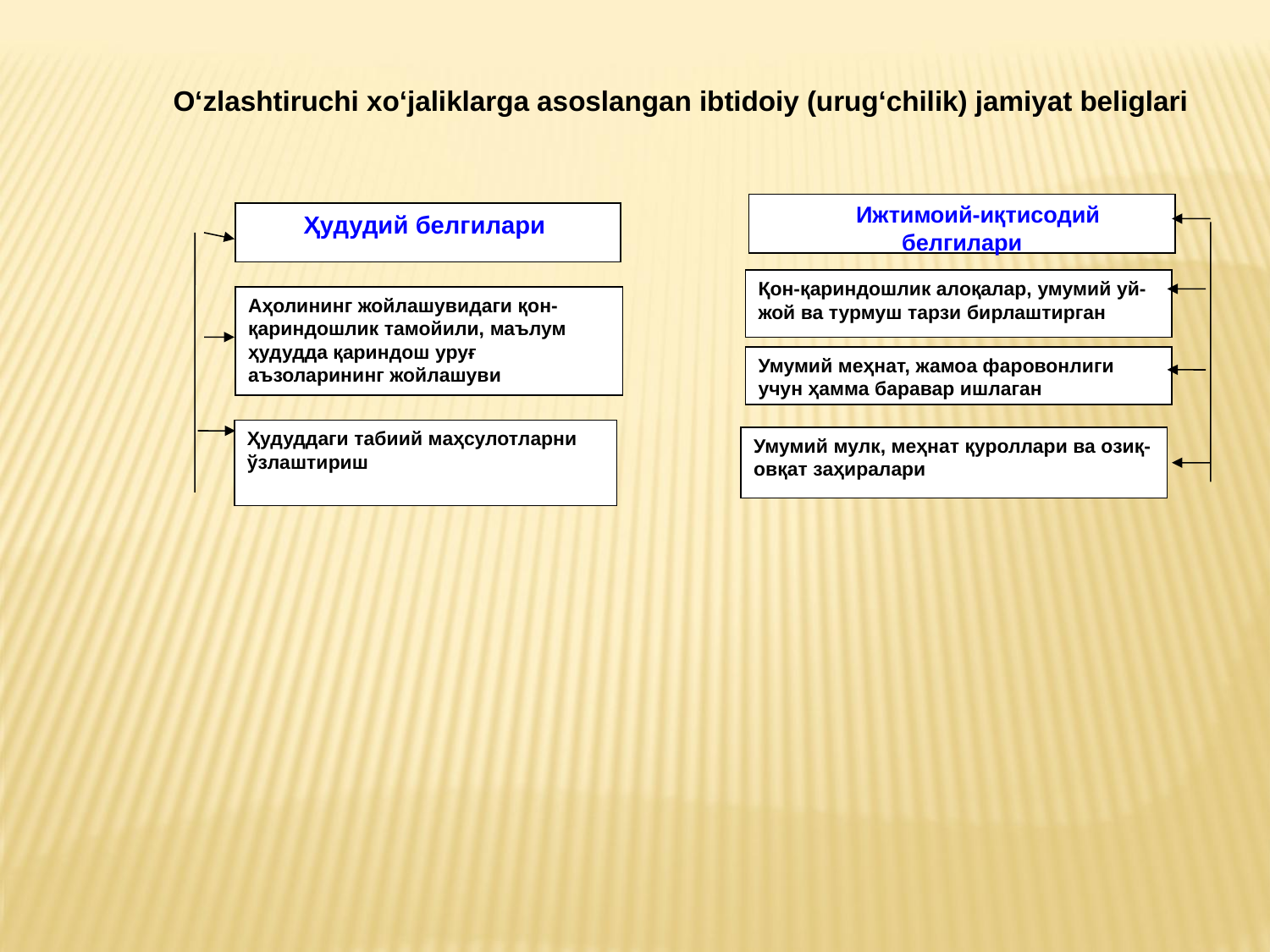

O‘zlashtiruchi xo‘jaliklarga asoslangan ibtidoiy (urug‘chilik) jamiyat beliglari

     Ижтимоий-иқтисодий белгилари

Ҳудудий белгилари

Қон-қариндошлик алоқалар, умумий уй-жой ва турмуш тарзи бирлаштирган

Аҳолининг жойлашувидаги қон-қариндошлик тамойили, маълум ҳудудда қариндош уруғ аъзоларининг жойлашуви

Умумий меҳнат, жамоа фаровонлиги учун ҳамма баравар ишлаган

Ҳудуддаги табиий маҳсулотларни ўзлаштириш

Умумий мулк, меҳнат қуроллари ва озиқ-овқат заҳиралари